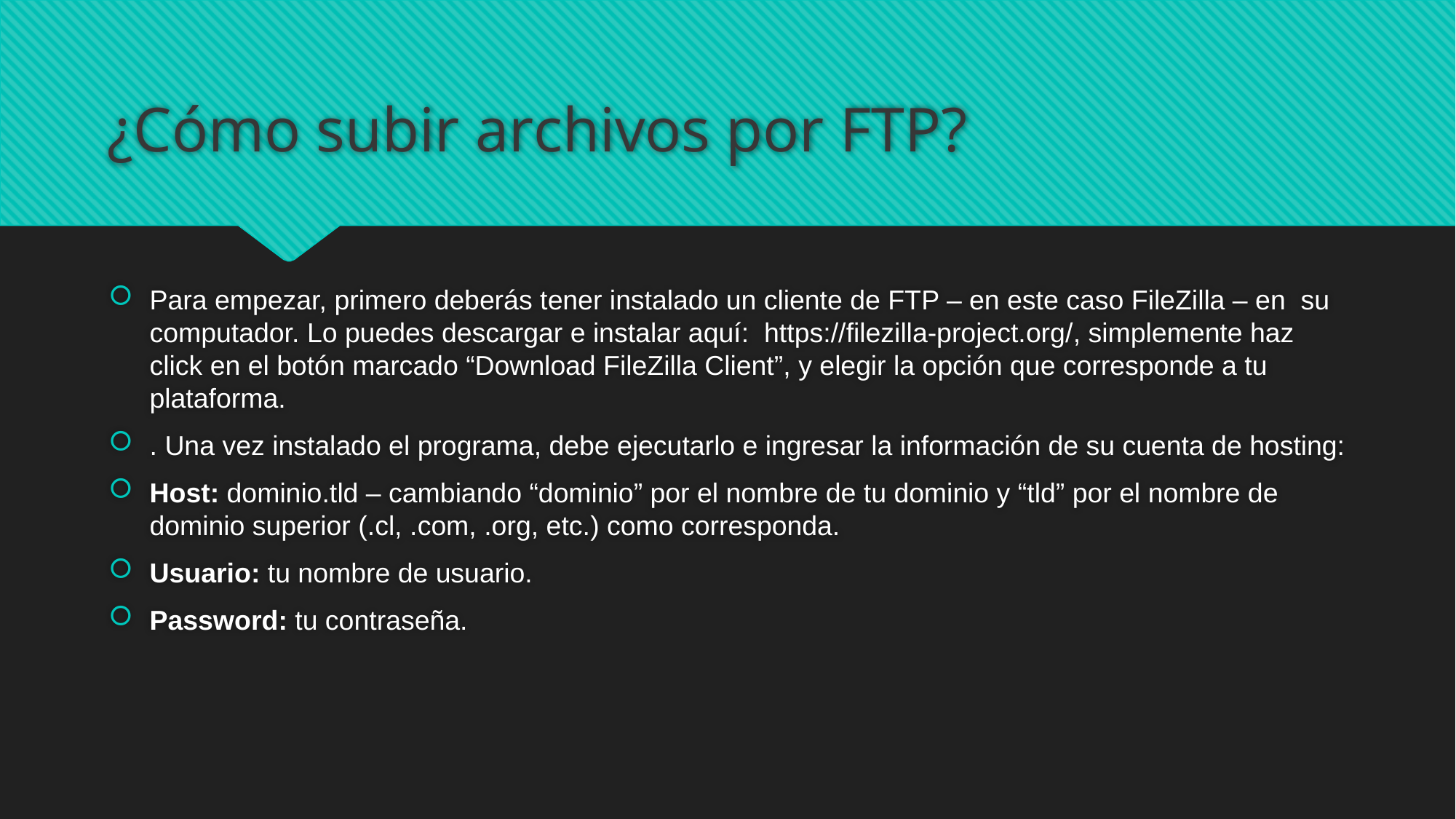

# ¿Cómo subir archivos por FTP?
Para empezar, primero deberás tener instalado un cliente de FTP – en este caso FileZilla – en  su computador. Lo puedes descargar e instalar aquí:  https://filezilla-project.org/, simplemente haz click en el botón marcado “Download FileZilla Client”, y elegir la opción que corresponde a tu plataforma.
. Una vez instalado el programa, debe ejecutarlo e ingresar la información de su cuenta de hosting:
Host: dominio.tld – cambiando “dominio” por el nombre de tu dominio y “tld” por el nombre de dominio superior (.cl, .com, .org, etc.) como corresponda.
Usuario: tu nombre de usuario.
Password: tu contraseña.